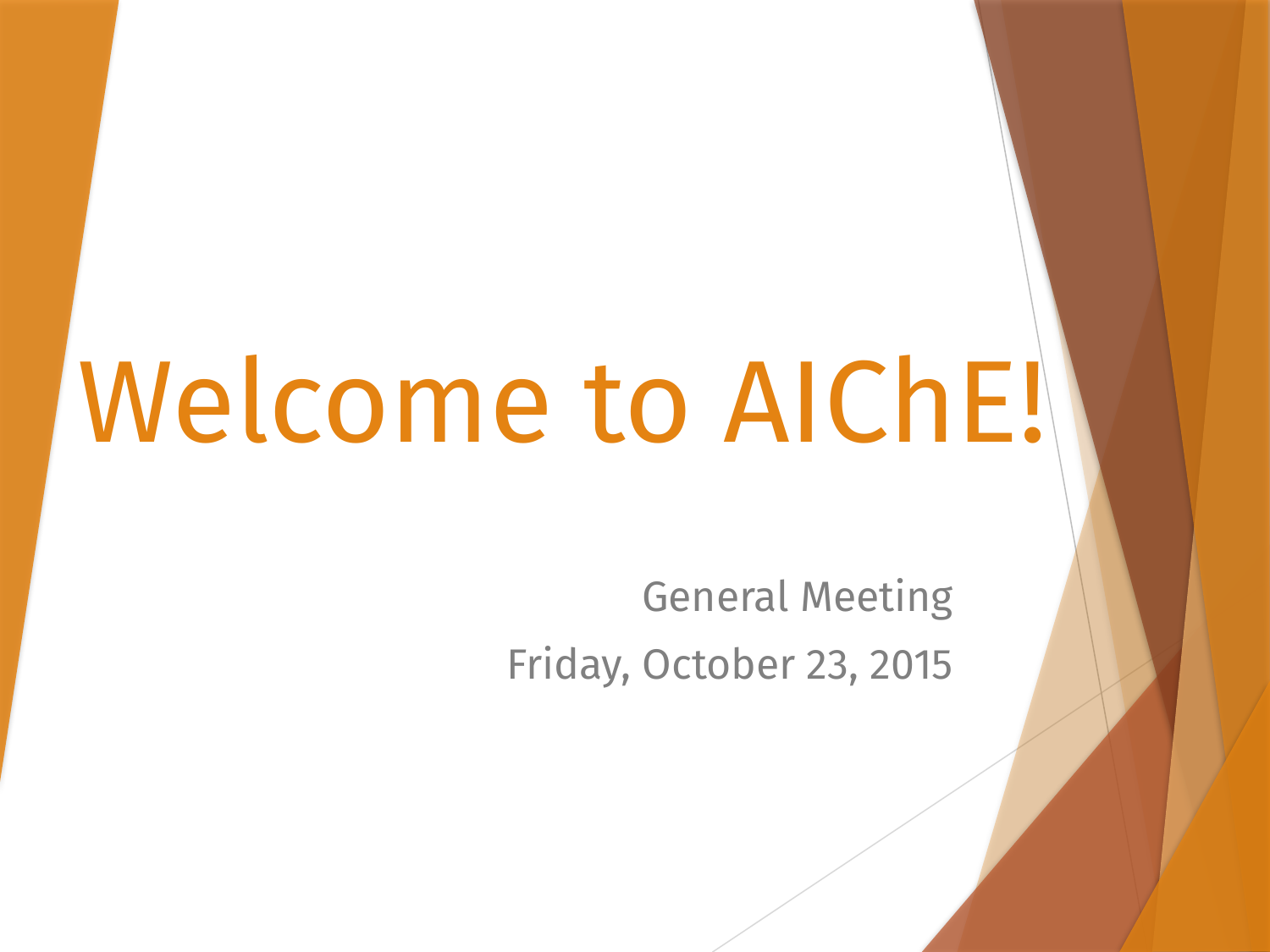

# Welcome to AIChE!
General Meeting
Friday, October 23, 2015